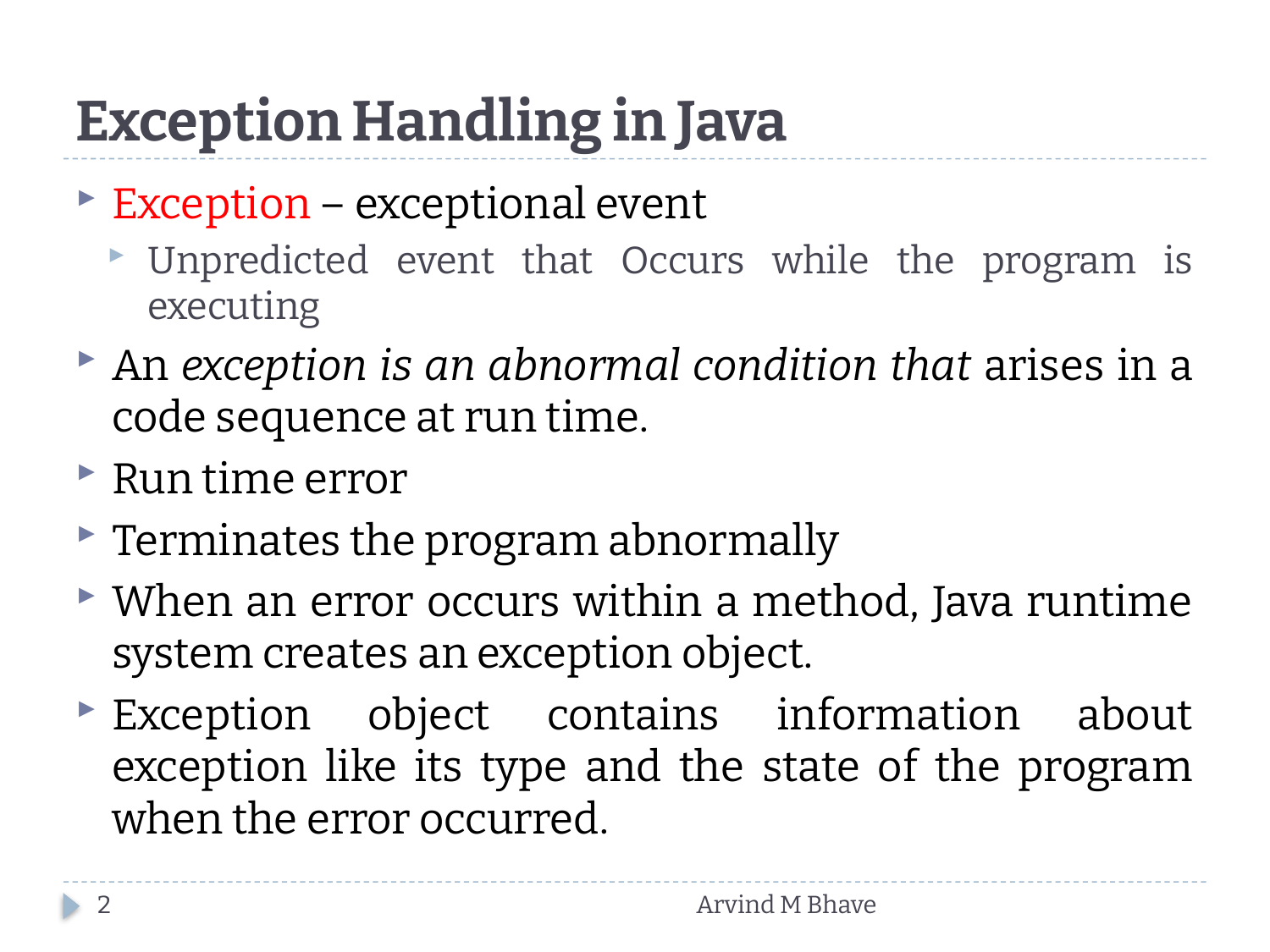

# Exception Handling in Java
Exception – exceptional event
Unpredicted event that Occurs while the program is executing
An exception is an abnormal condition that arises in a code sequence at run time.
Run time error
Terminates the program abnormally
When an error occurs within a method, Java runtime system creates an exception object.
Exception object contains information about exception like its type and the state of the program when the error occurred.

2
Arvind M Bhave